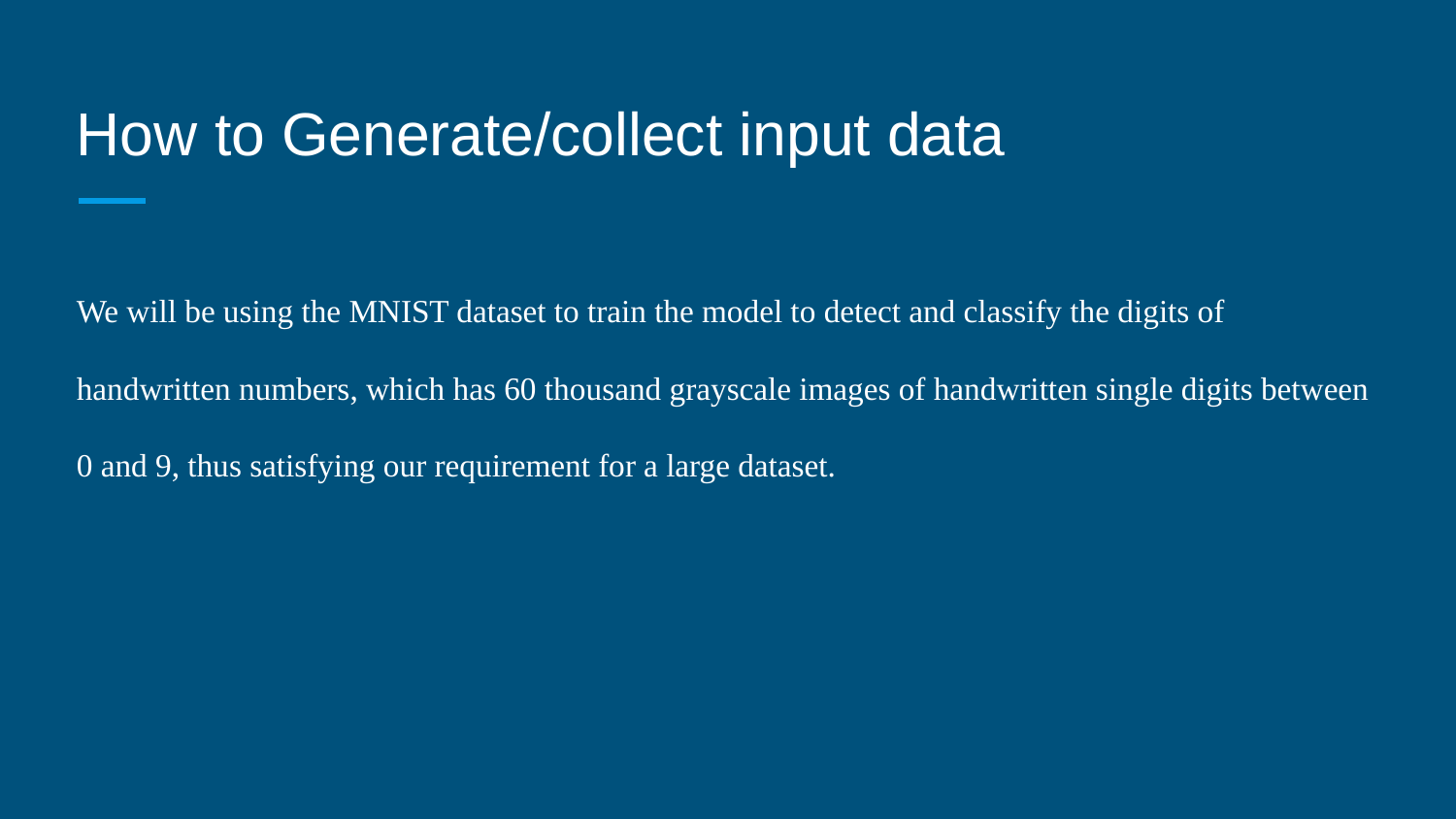

# How to Generate/collect input data
We will be using the MNIST dataset to train the model to detect and classify the digits of handwritten numbers, which has 60 thousand grayscale images of handwritten single digits between 0 and 9, thus satisfying our requirement for a large dataset.